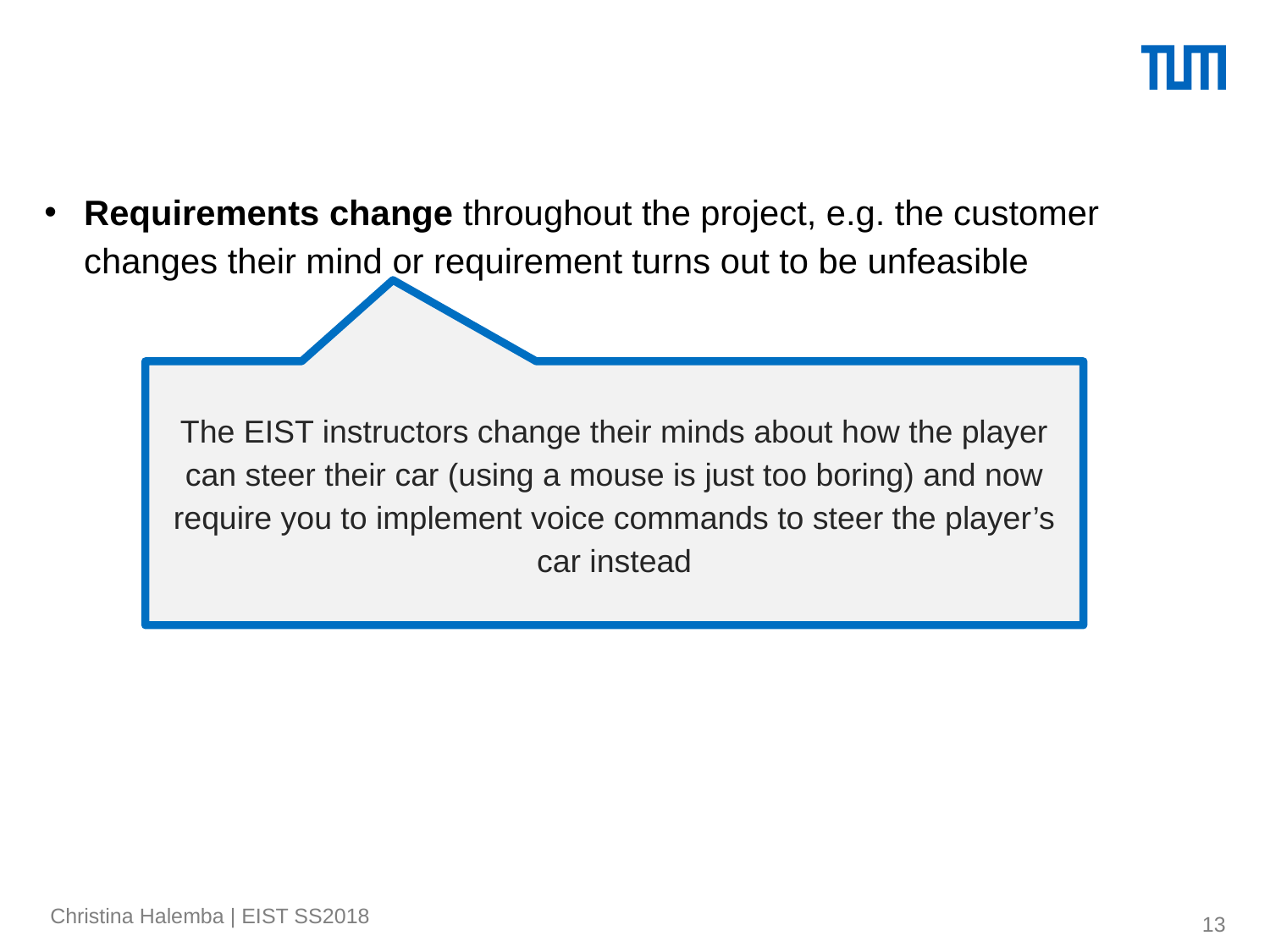

#
Requirements change throughout the project, e.g. the customer changes their mind or requirement turns out to be unfeasible

The EIST instructors change their minds about how the player can steer their car (using a mouse is just too boring) and now require you to implement voice commands to steer the player’s car instead
13